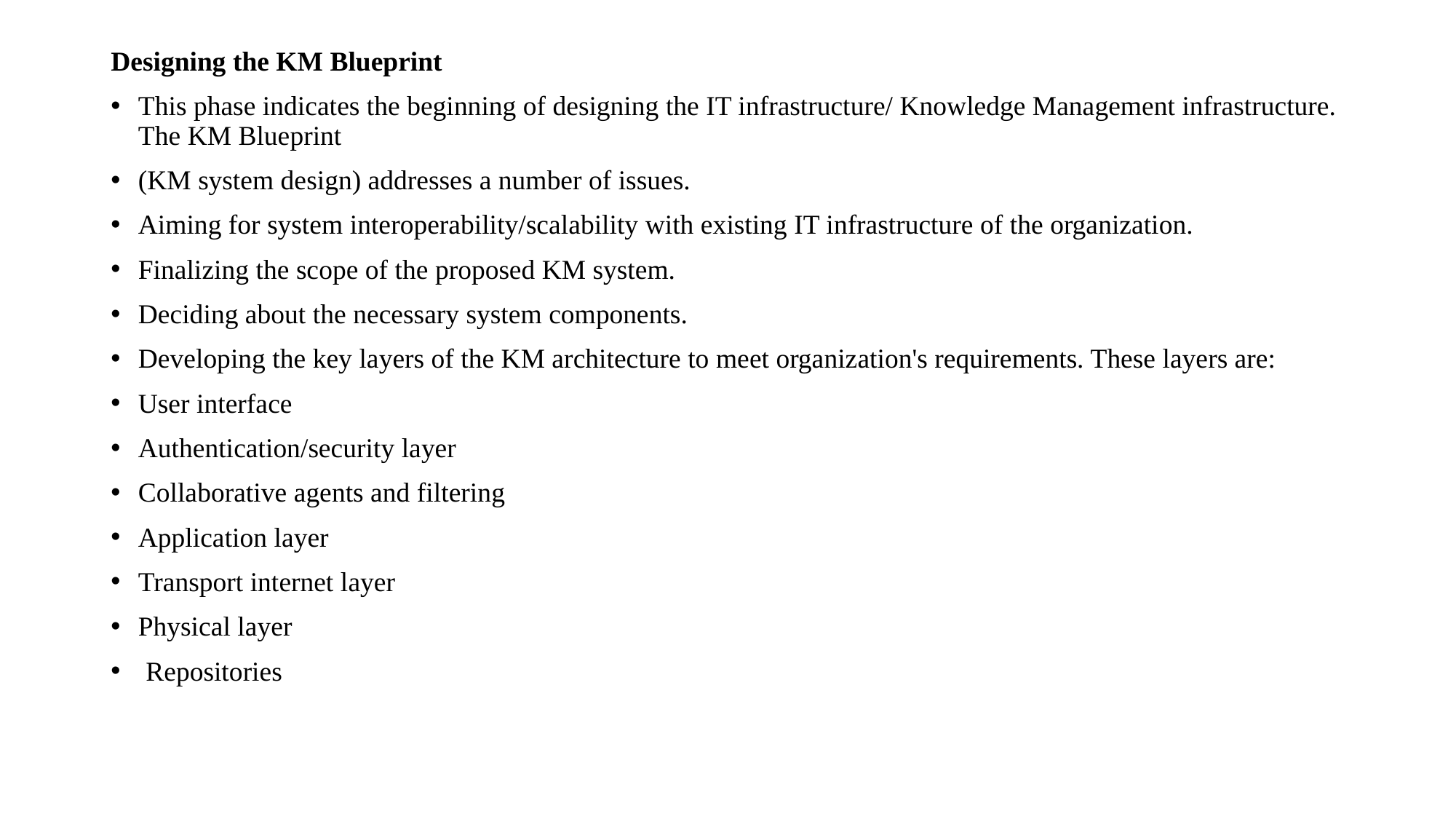

Designing the KM Blueprint
This phase indicates the beginning of designing the IT infrastructure/ Knowledge Management infrastructure. The KM Blueprint
(KM system design) addresses a number of issues.
Aiming for system interoperability/scalability with existing IT infrastructure of the organization.
Finalizing the scope of the proposed KM system.
Deciding about the necessary system components.
Developing the key layers of the KM architecture to meet organization's requirements. These layers are:
User interface
Authentication/security layer
Collaborative agents and filtering
Application layer
Transport internet layer
Physical layer
 Repositories